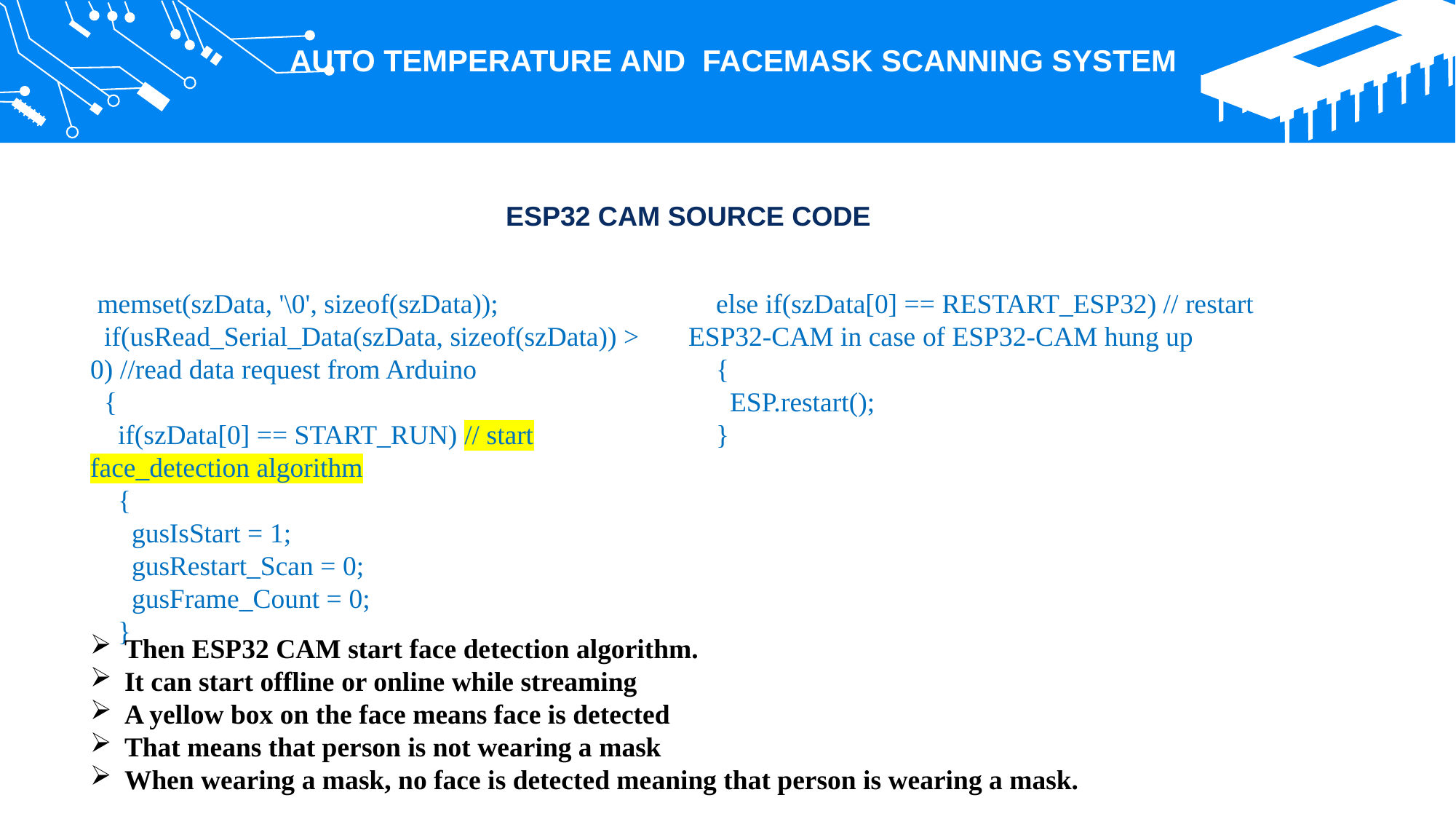

AUTO TEMPERATURE AND  FACEMASK SCANNING SYSTEM

ESP32 CAM SOURCE CODE
 memset(szData, '\0', sizeof(szData));
  if(usRead_Serial_Data(szData, sizeof(szData)) > 0) //read data request from Arduino
  {
    if(szData[0] == START_RUN) // start face_detection algorithm
    {
      gusIsStart = 1;
      gusRestart_Scan = 0;
      gusFrame_Count = 0;
    }
    else if(szData[0] == RESTART_ESP32) // restart ESP32-CAM in case of ESP32-CAM hung up
    {
      ESP.restart();
    }
Then ESP32 CAM start face detection algorithm.
It can start offline or online while streaming
A yellow box on the face means face is detected
That means that person is not wearing a mask
When wearing a mask, no face is detected meaning that person is wearing a mask.